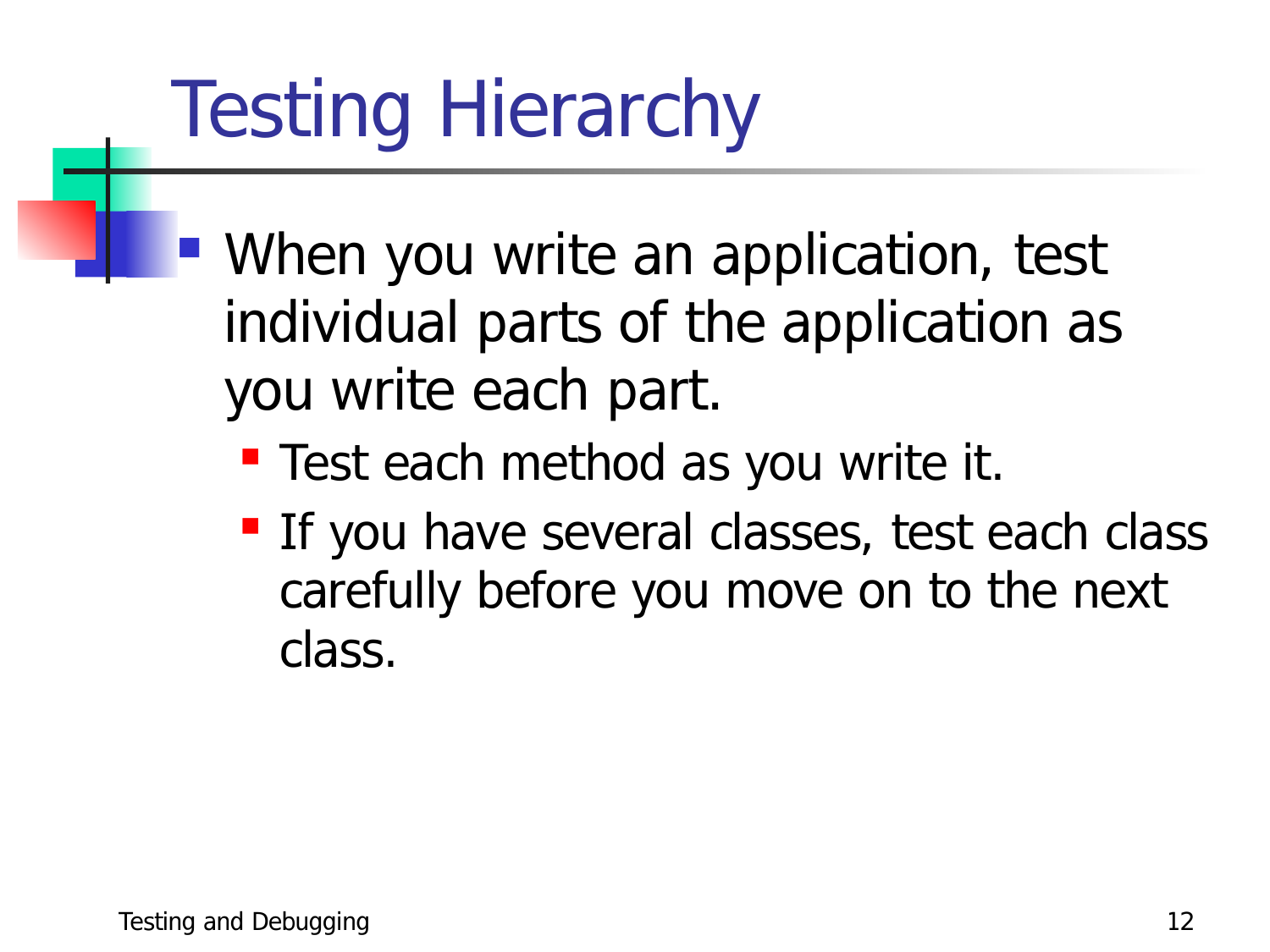

# Testing Hierarchy
When you write an application, test individual parts of the application as you write each part.
Test each method as you write it.
If you have several classes, test each class carefully before you move on to the next class.
Testing and Debugging
12